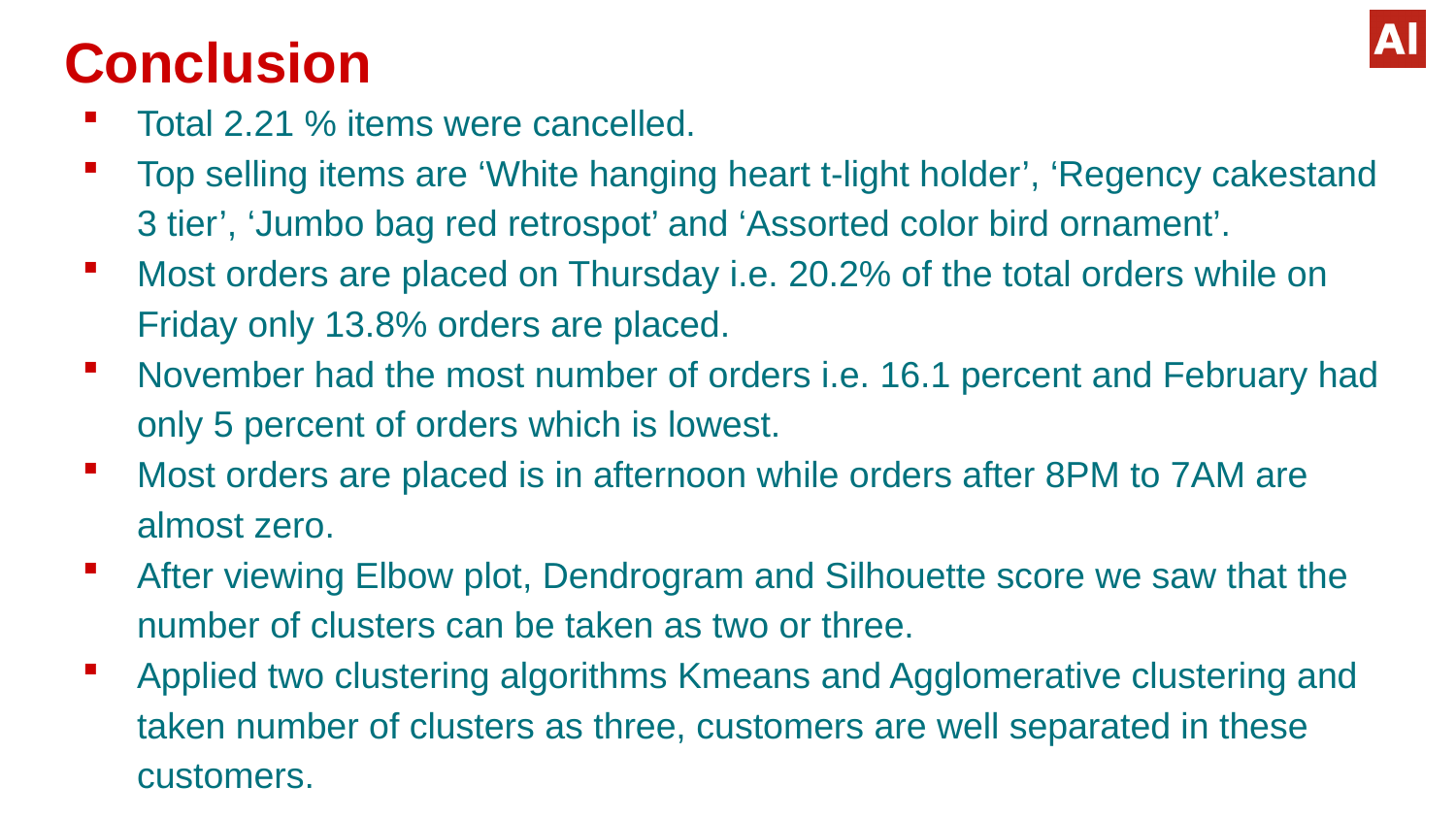

# Conclusion

Total 2.21 % items were cancelled.
Top selling items are ‘White hanging heart t-light holder’, ‘Regency cakestand 3 tier’, ‘Jumbo bag red retrospot’ and ‘Assorted color bird ornament’.
Most orders are placed on Thursday i.e. 20.2% of the total orders while on Friday only 13.8% orders are placed.
November had the most number of orders i.e. 16.1 percent and February had only 5 percent of orders which is lowest.
Most orders are placed is in afternoon while orders after 8PM to 7AM are almost zero.
After viewing Elbow plot, Dendrogram and Silhouette score we saw that the number of clusters can be taken as two or three.
Applied two clustering algorithms Kmeans and Agglomerative clustering and taken number of clusters as three, customers are well separated in these customers.